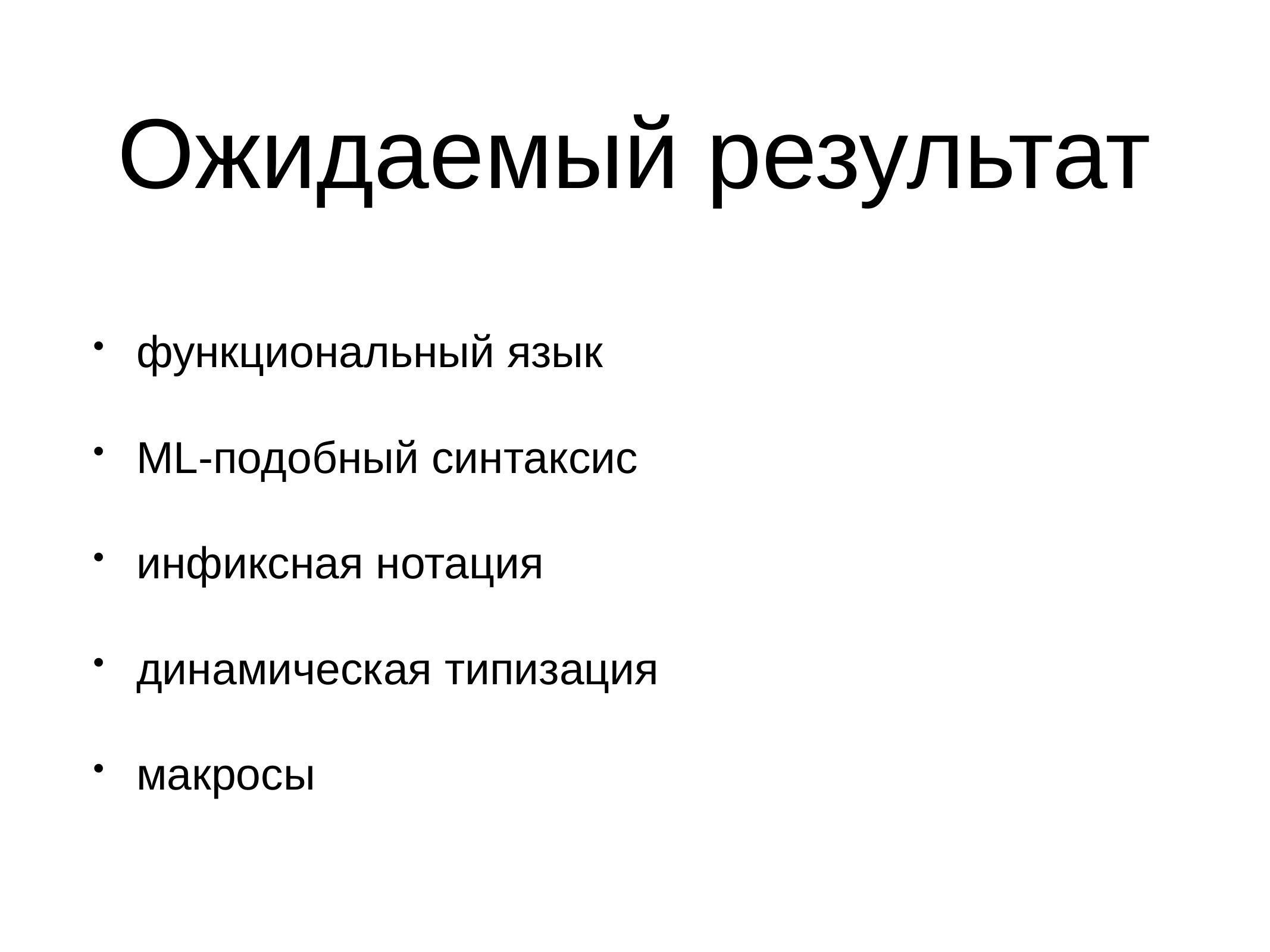

# Ожидаемый результат
функциональный язык
ML-подобный синтаксис
инфиксная нотация
динамическая типизация
макросы